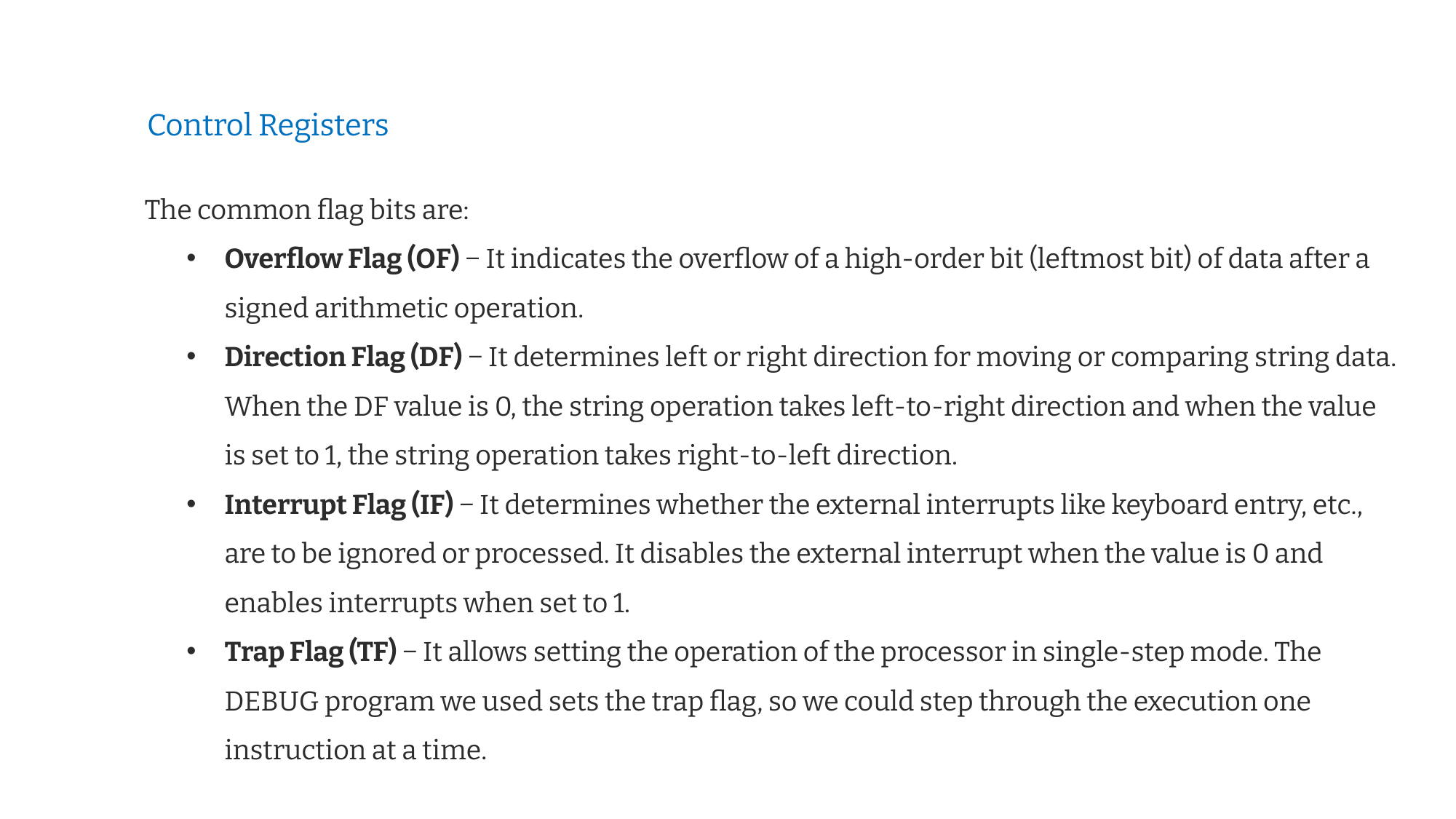

Control Registers
The common flag bits are:
Overflow Flag (OF) − It indicates the overflow of a high-order bit (leftmost bit) of data after a signed arithmetic operation.
Direction Flag (DF) − It determines left or right direction for moving or comparing string data. When the DF value is 0, the string operation takes left-to-right direction and when the value is set to 1, the string operation takes right-to-left direction.
Interrupt Flag (IF) − It determines whether the external interrupts like keyboard entry, etc., are to be ignored or processed. It disables the external interrupt when the value is 0 and enables interrupts when set to 1.
Trap Flag (TF) − It allows setting the operation of the processor in single-step mode. The DEBUG program we used sets the trap flag, so we could step through the execution one instruction at a time.